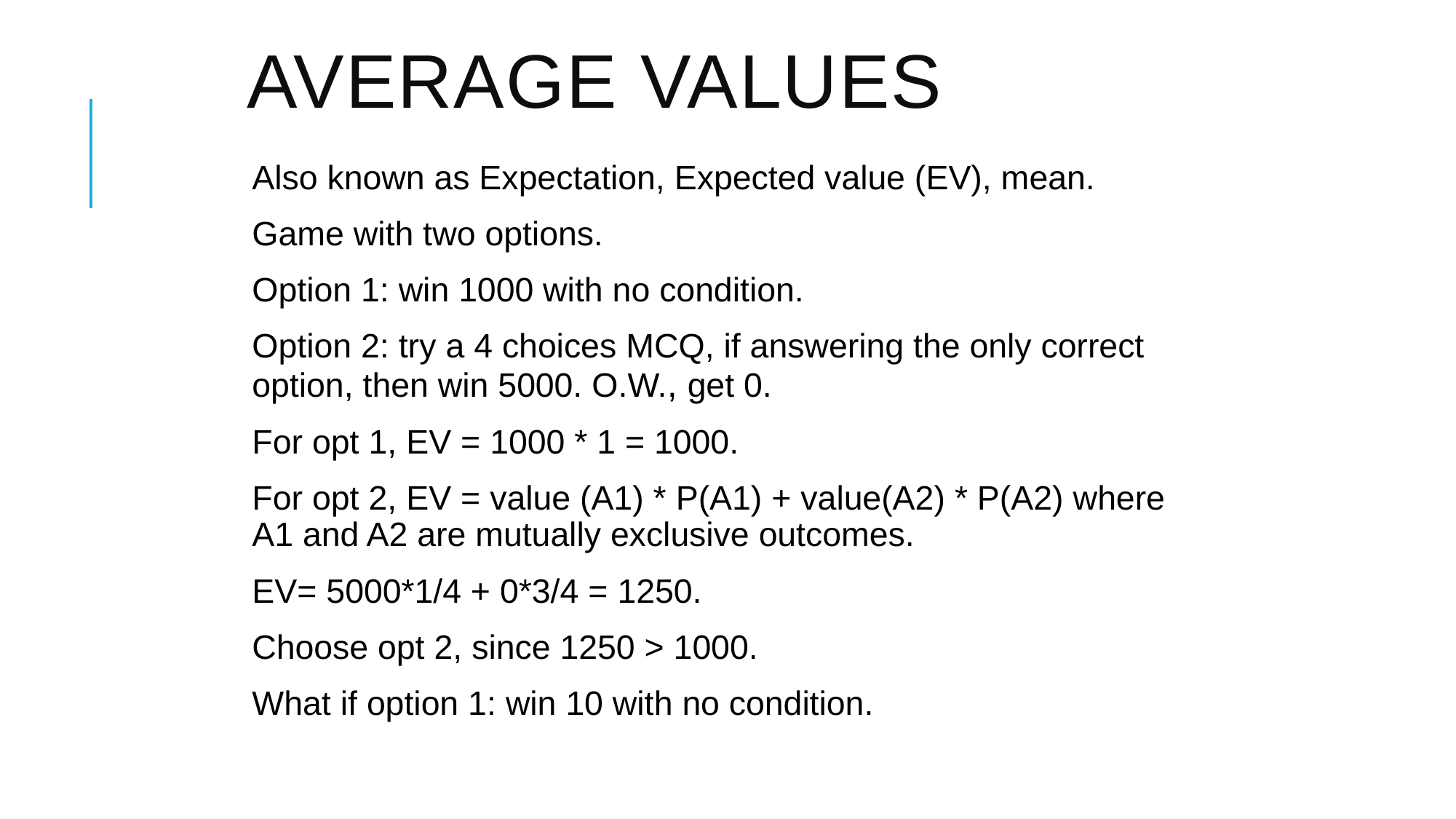

# Average values
Also known as Expectation, Expected value (EV), mean.
Game with two options.
Option 1: win 1000 with no condition.
Option 2: try a 4 choices MCQ, if answering the only correct option, then win 5000. O.W., get 0.
For opt 1, EV = 1000 * 1 = 1000.
For opt 2, EV = value (A1) * P(A1) + value(A2) * P(A2) where A1 and A2 are mutually exclusive outcomes.
EV= 5000*1/4 + 0*3/4 = 1250.
Choose opt 2, since 1250 > 1000.
What if option 1: win 10 with no condition.